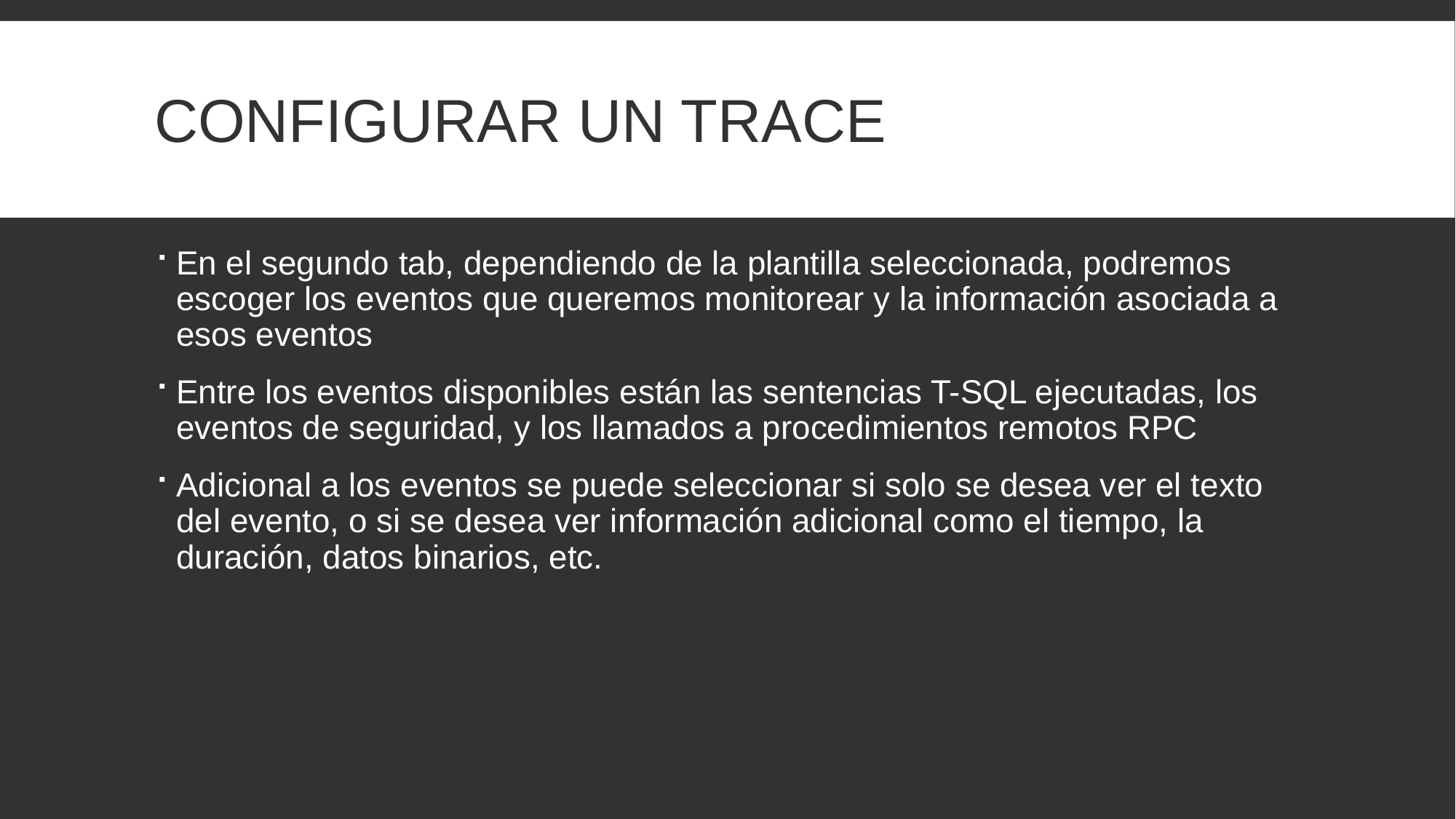

# Configurar un trace
En el segundo tab, dependiendo de la plantilla seleccionada, podremos escoger los eventos que queremos monitorear y la información asociada a esos eventos
Entre los eventos disponibles están las sentencias T-SQL ejecutadas, los eventos de seguridad, y los llamados a procedimientos remotos RPC
Adicional a los eventos se puede seleccionar si solo se desea ver el texto del evento, o si se desea ver información adicional como el tiempo, la duración, datos binarios, etc.